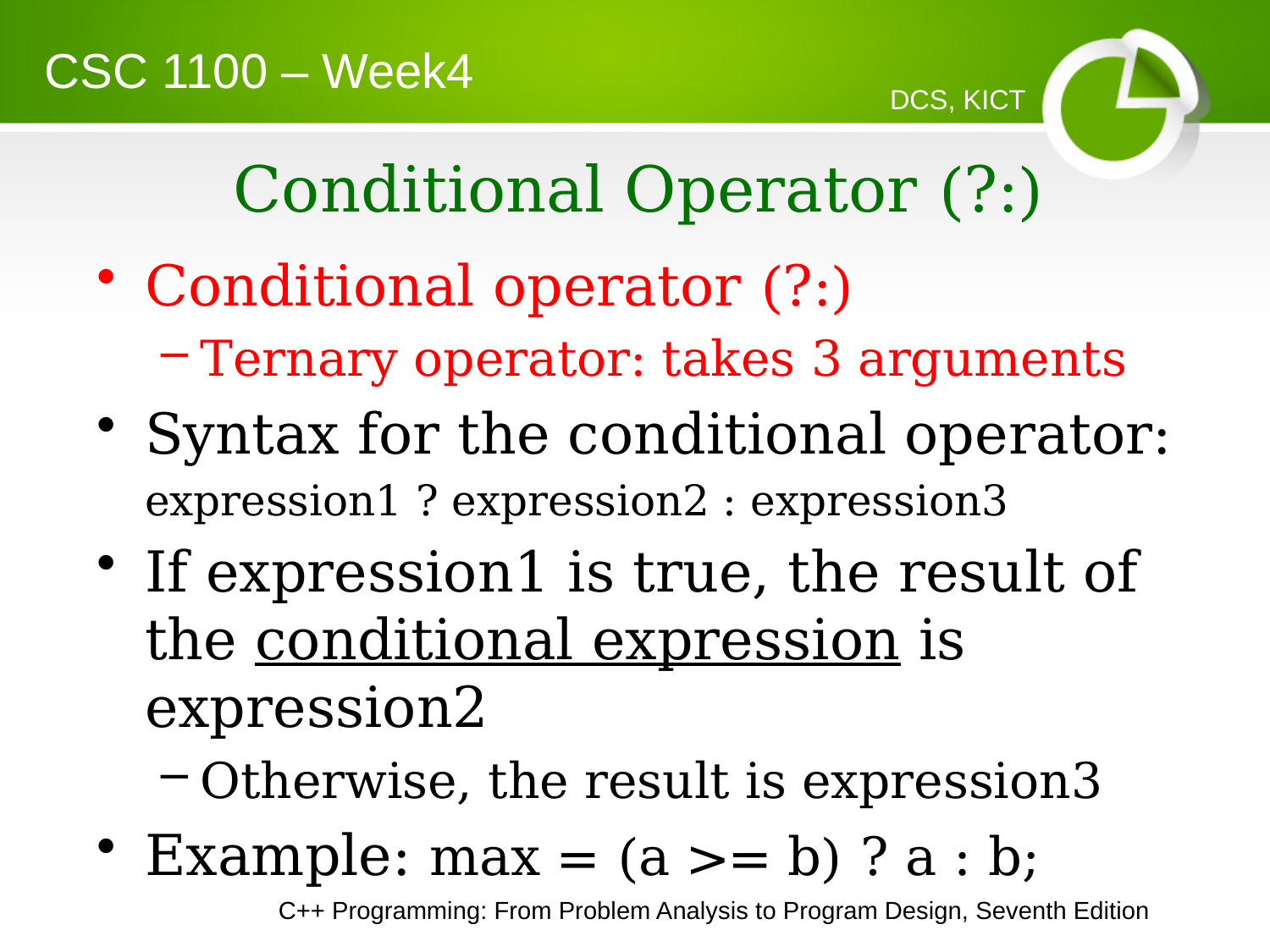

CSC 1100 – Week4
DCS, KICT
11
# Conditional Operator (?:)
Conditional operator (?:)
Ternary operator: takes 3 arguments
Syntax for the conditional operator:
	expression1 ? expression2 : expression3
If expression1 is true, the result of the conditional expression is expression2
Otherwise, the result is expression3
Example: max = (a >= b) ? a : b;
11
C++ Programming: From Problem Analysis to Program Design, Seventh Edition